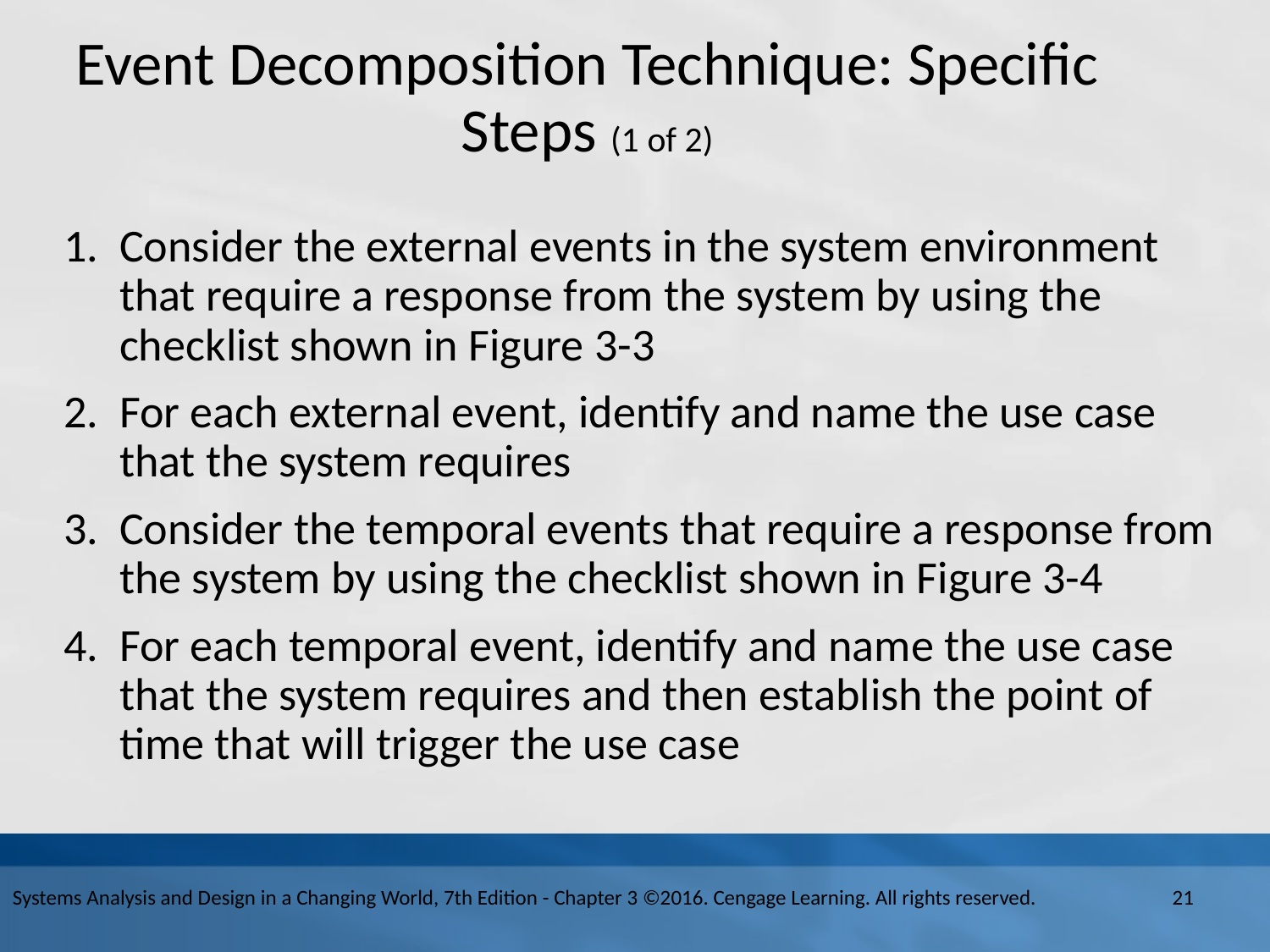

# Event Decomposition Technique: Specific Steps (1 of 2)
Consider the external events in the system environment that require a response from the system by using the checklist shown in Figure 3-3
For each external event, identify and name the use case that the system requires
Consider the temporal events that require a response from the system by using the checklist shown in Figure 3-4
For each temporal event, identify and name the use case that the system requires and then establish the point of time that will trigger the use case